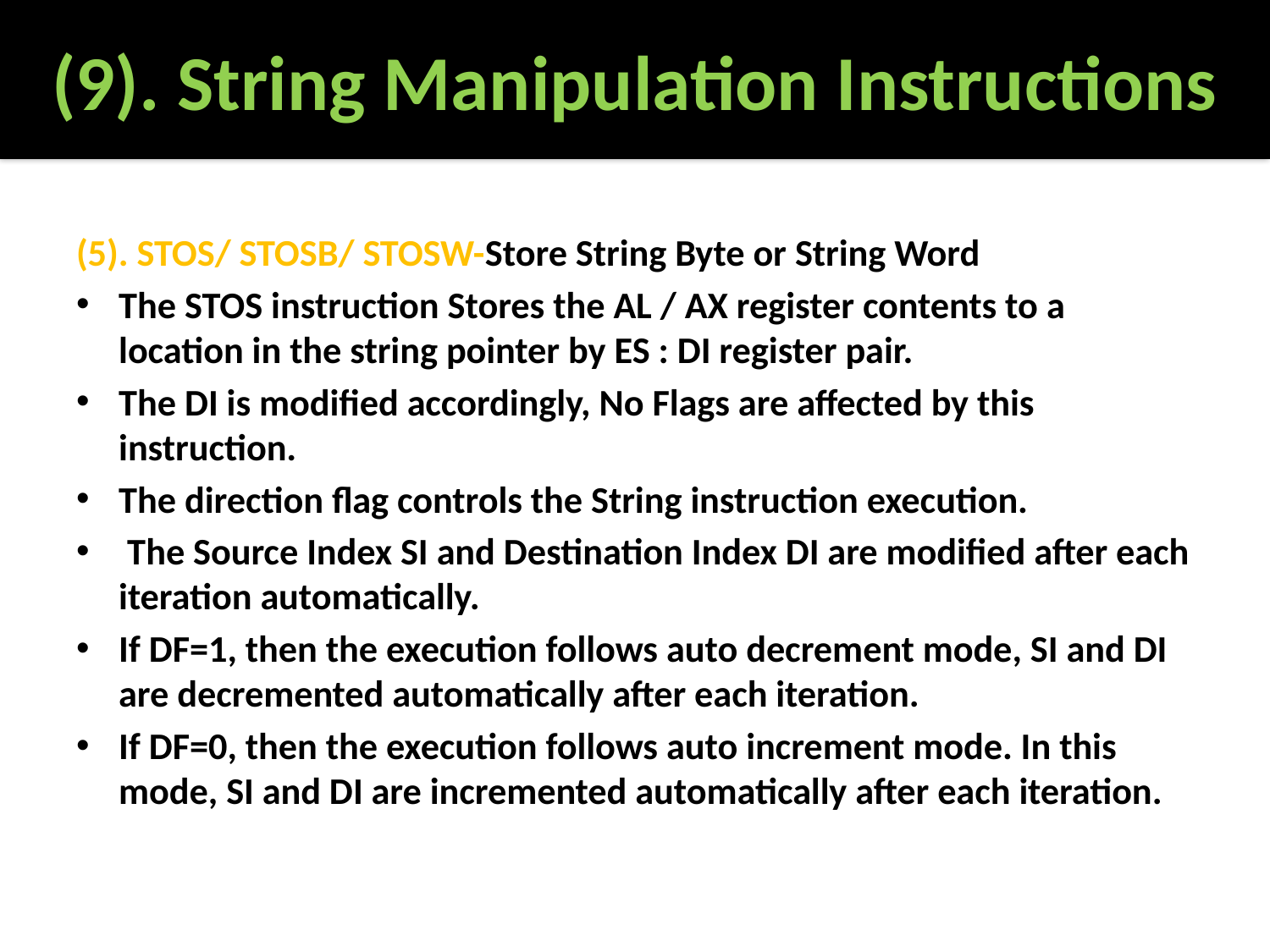

# (9). String Manipulation Instructions
(5). STOS/ STOSB/ STOSW-Store String Byte or String Word
The STOS instruction Stores the AL / AX register contents to a location in the string pointer by ES : DI register pair.
The DI is modified accordingly, No Flags are affected by this instruction.
The direction flag controls the String instruction execution.
 The Source Index SI and Destination Index DI are modified after each iteration automatically.
If DF=1, then the execution follows auto decrement mode, SI and DI are decremented automatically after each iteration.
If DF=0, then the execution follows auto increment mode. In this mode, SI and DI are incremented automatically after each iteration.